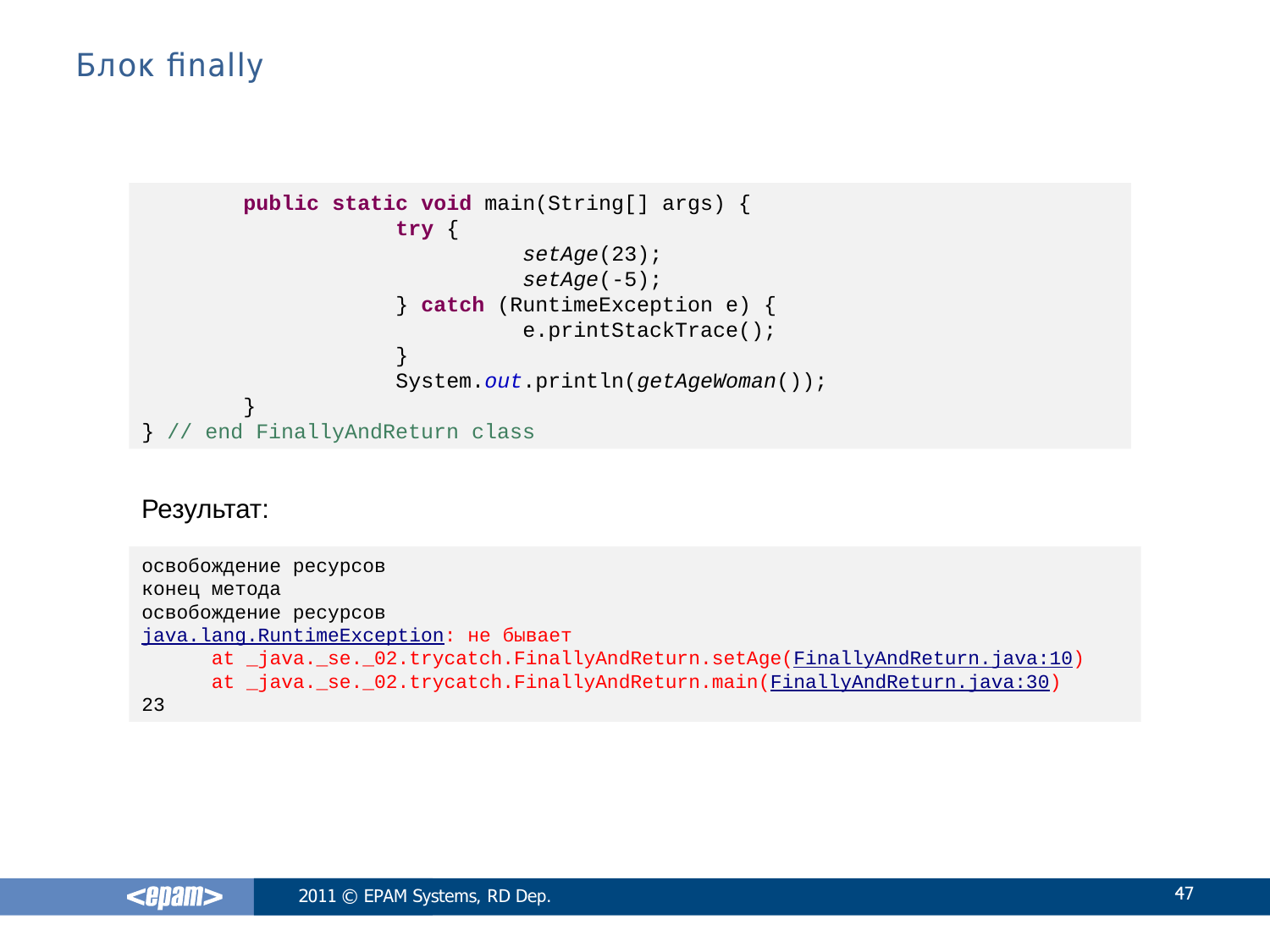

# Блок finally
        public static void main(String[] args) {
		try {
			setAge(23);
			setAge(-5);
		} catch (RuntimeException e) {
			e.printStackTrace();
		}
		System.out.println(getAgeWoman());
        }
} // end FinallyAndReturn class
Результат:
освобождение ресурсов
конец метода
освобождение ресурсов
java.lang.RuntimeException: не бывает
      at _java._se._02.trycatch.FinallyAndReturn.setAge(FinallyAndReturn.java:10)
      at _java._se._02.trycatch.FinallyAndReturn.main(FinallyAndReturn.java:30)
23
47
2011 © EPAM Systems, RD Dep.